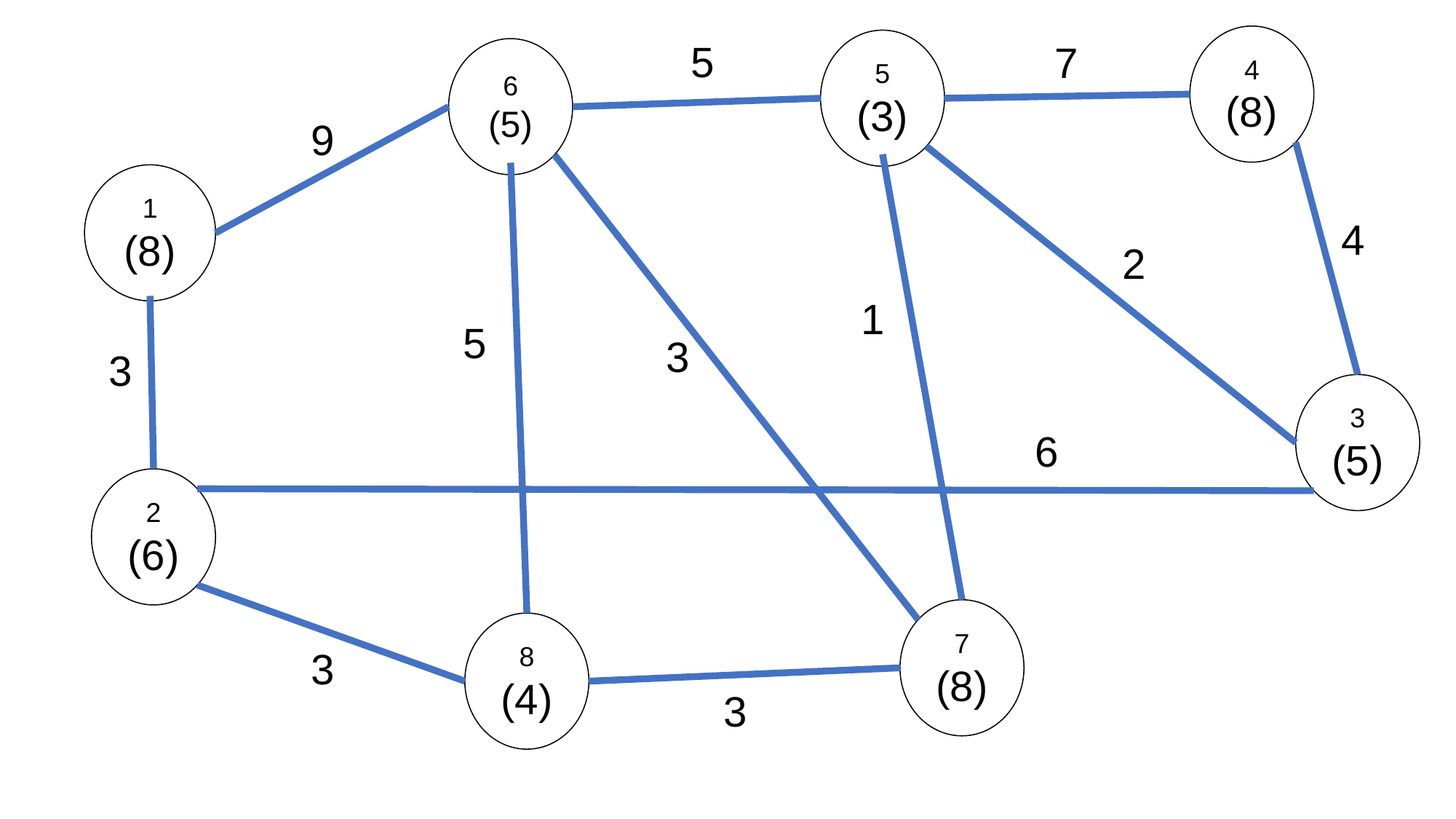

4
(8)
5
7
5
(3)
6
(5)
9
1
(8)
4
2
1
5
3
3
3
(5)
6
2
(6)
7
(8)
8
(4)
3
3